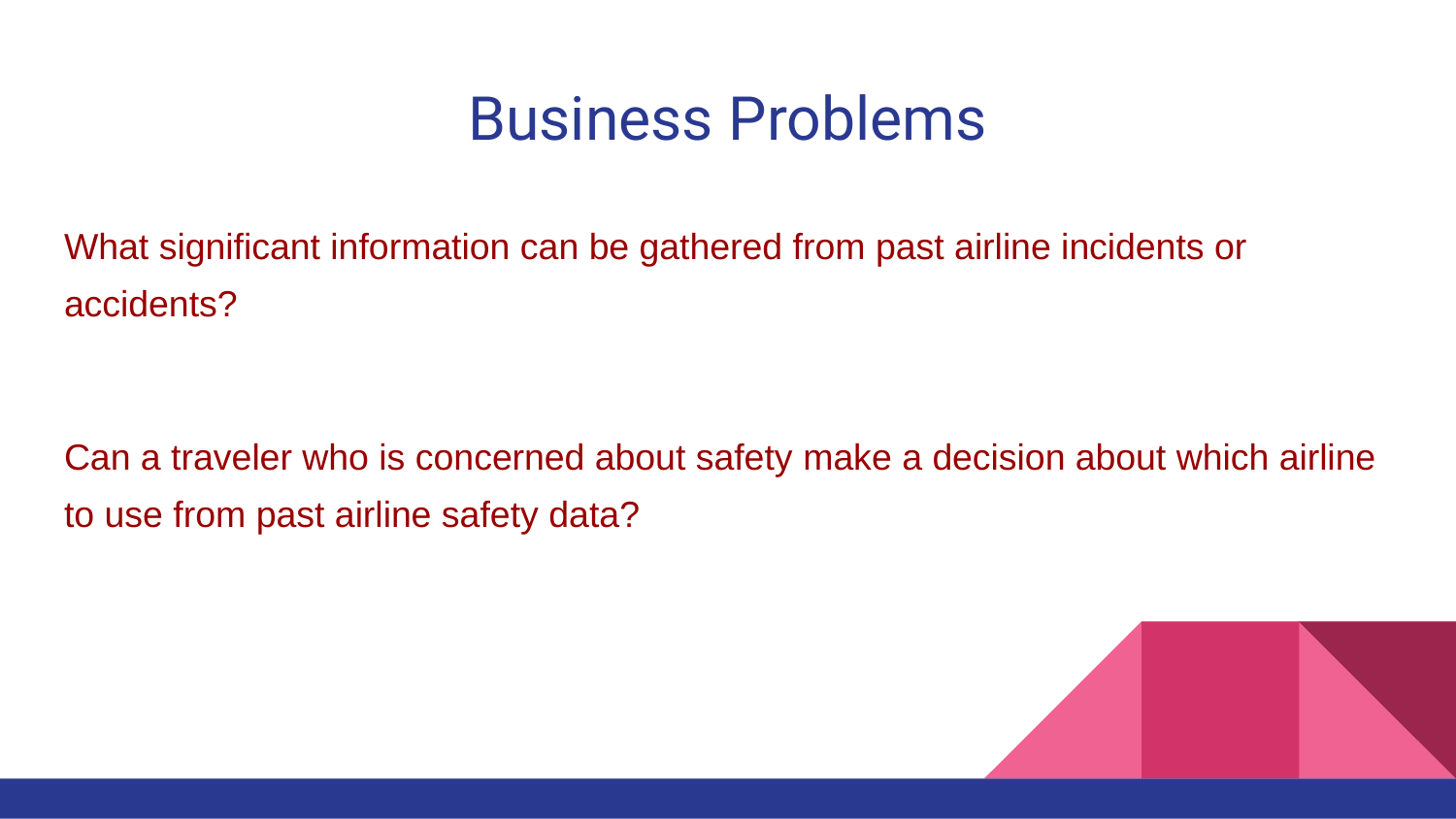

# Business Problems
What significant information can be gathered from past airline incidents or accidents?

Can a traveler who is concerned about safety make a decision about which airline to use from past airline safety data?